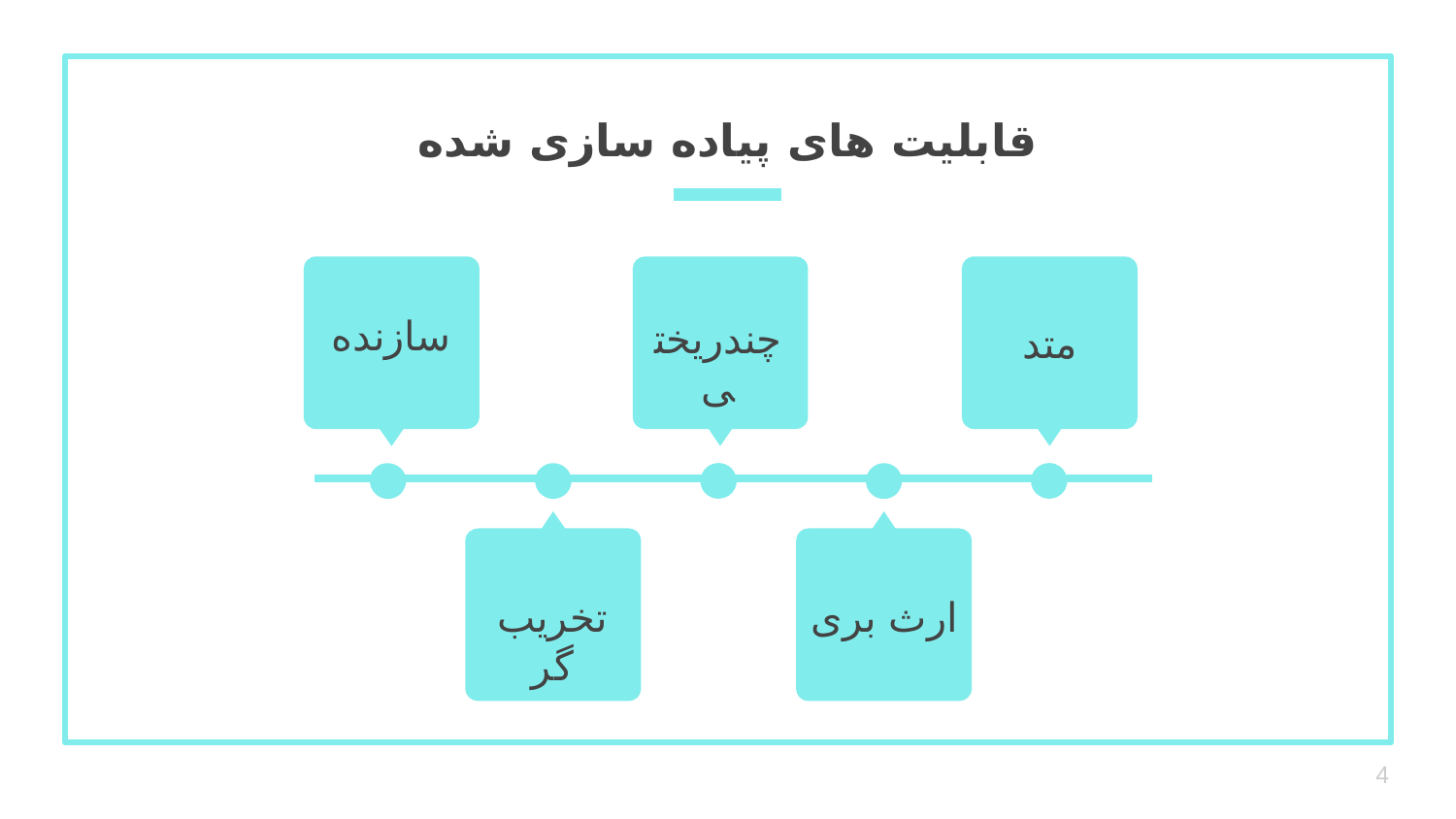

# قابلیت های پیاده سازی شده

سازنده
چندریختی
متد
تخریب گر
ارث بری
4